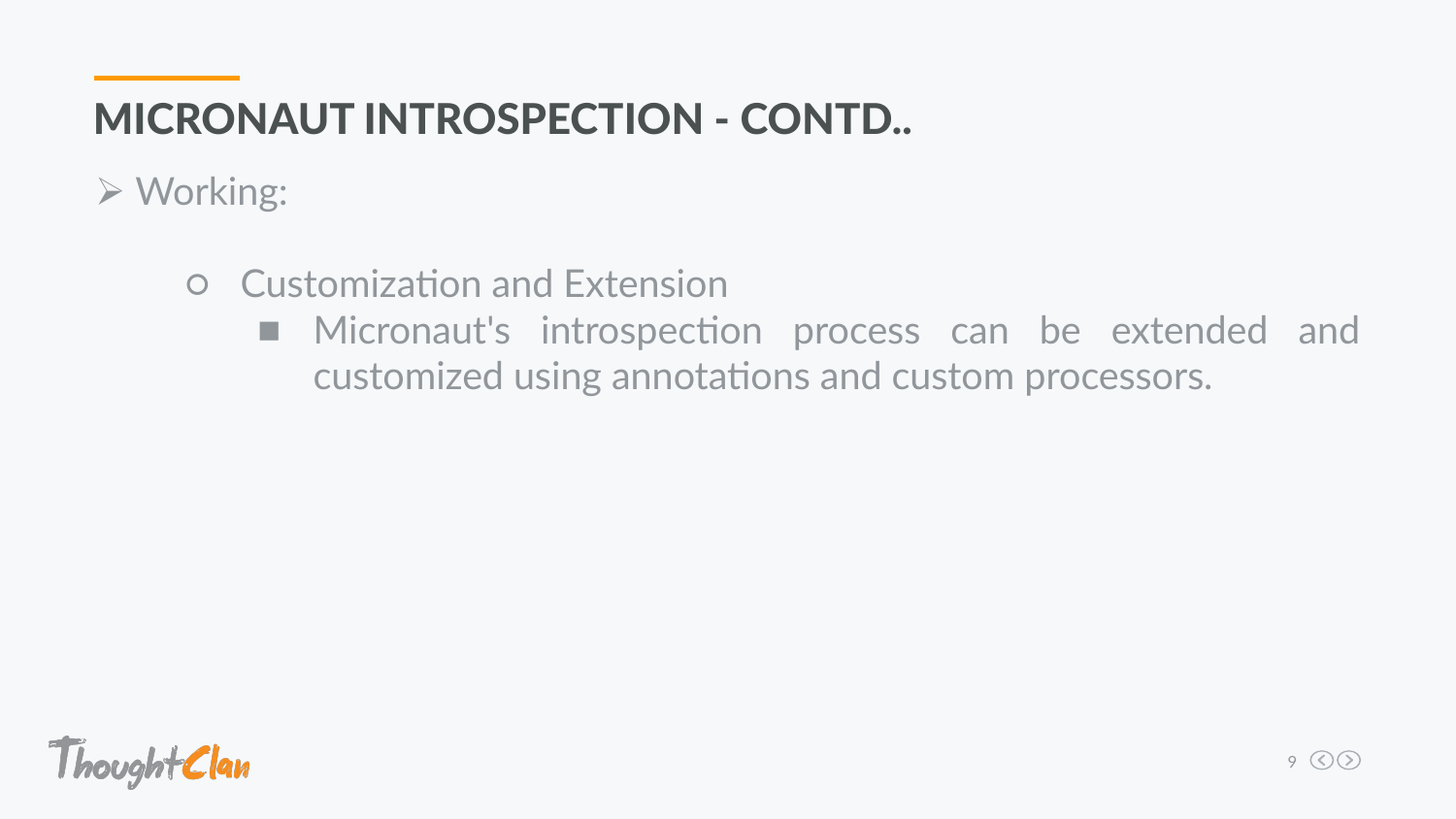

MICRONAUT INTROSPECTION - CONTD..

Working:

Customization and Extension
Micronaut's introspection process can be extended and customized using annotations and custom processors.